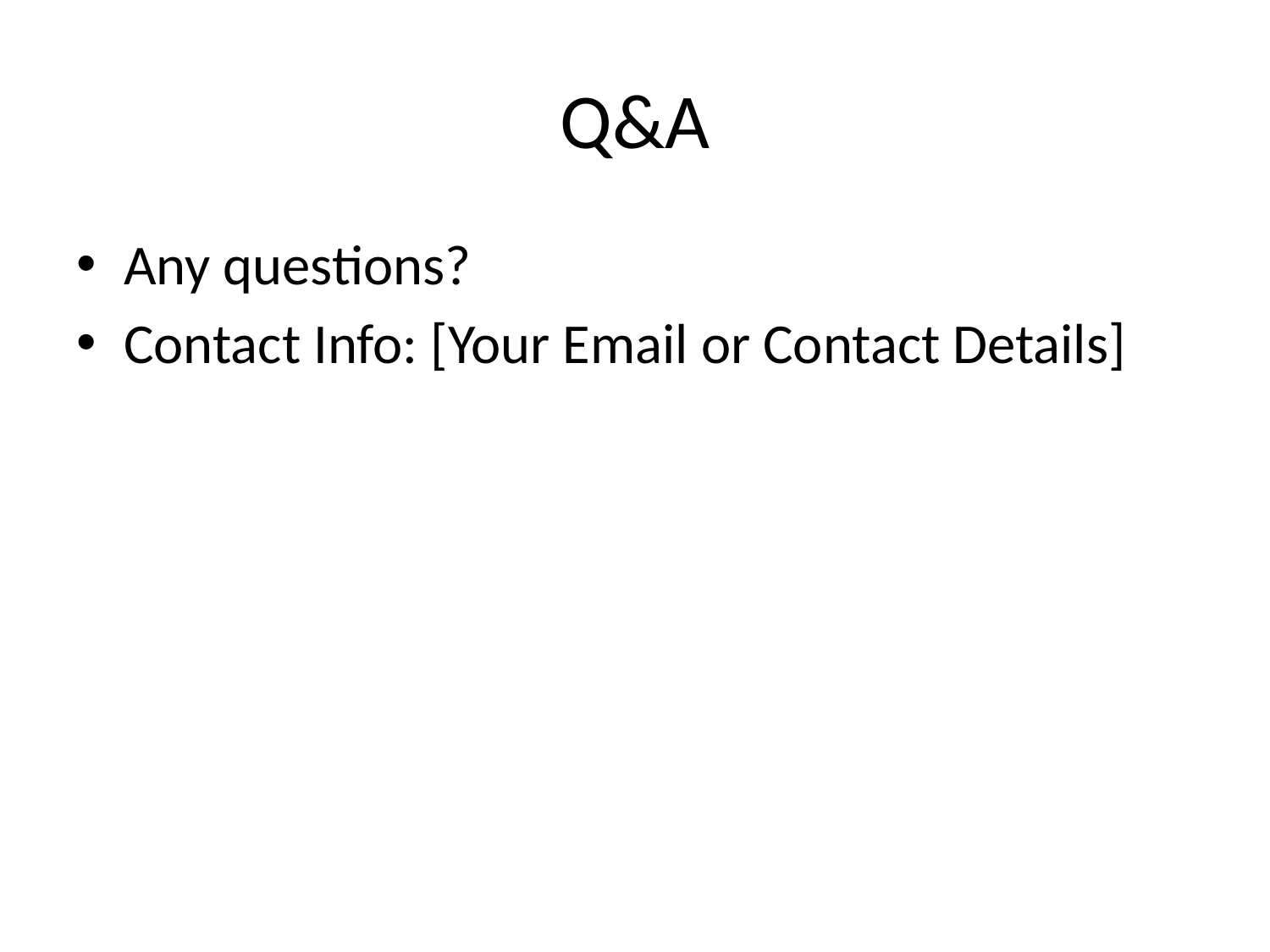

# Q&A
Any questions?
Contact Info: [Your Email or Contact Details]